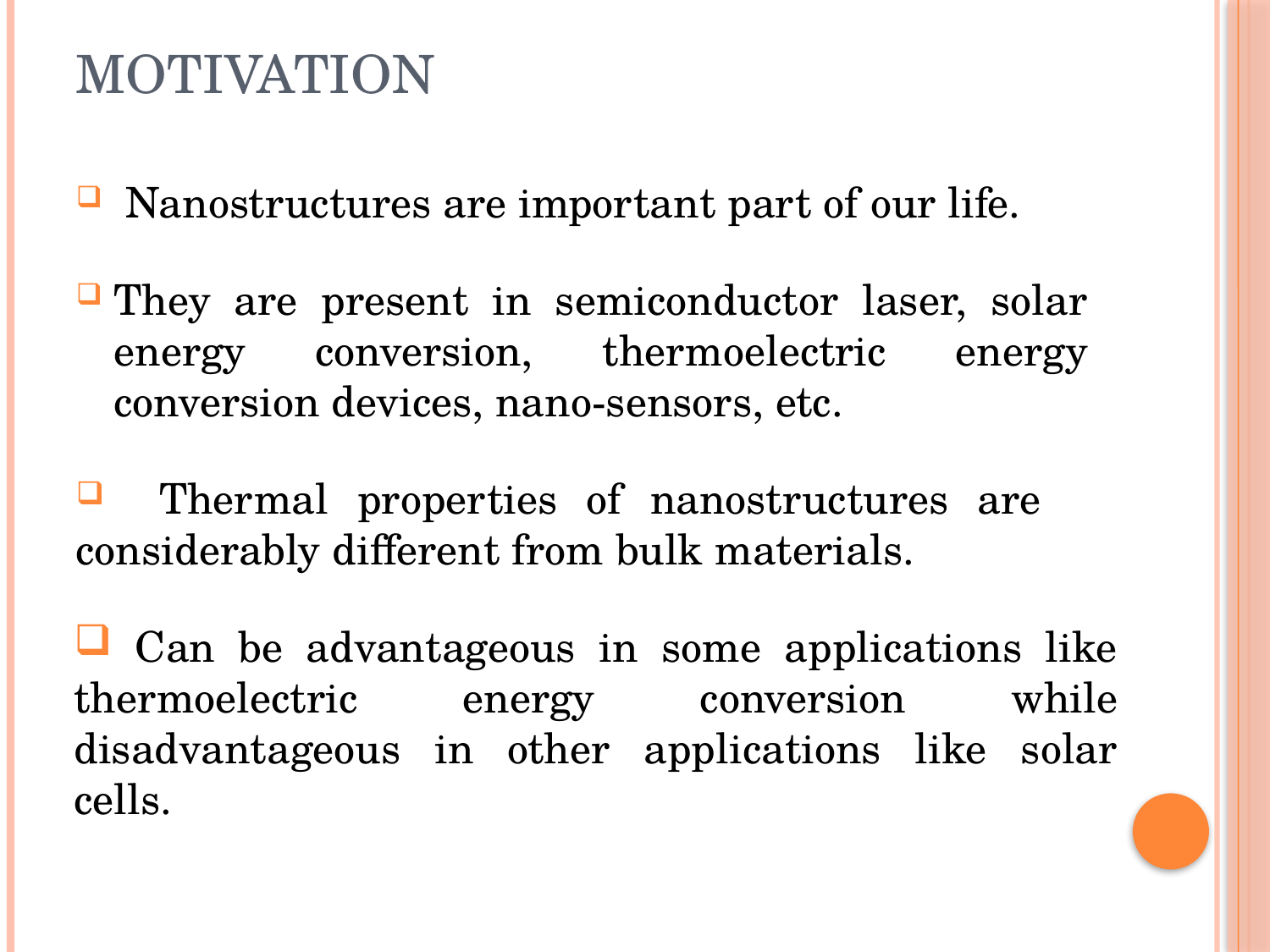

# Motivation
 Nanostructures are important part of our life.

They are present in semiconductor laser, solar energy conversion, thermoelectric energy conversion devices, nano-sensors, etc.

  Thermal properties of nanostructures are   considerably different from bulk materials.

 Can be advantageous in some applications like thermoelectric energy conversion while disadvantageous in other applications like solar cells.